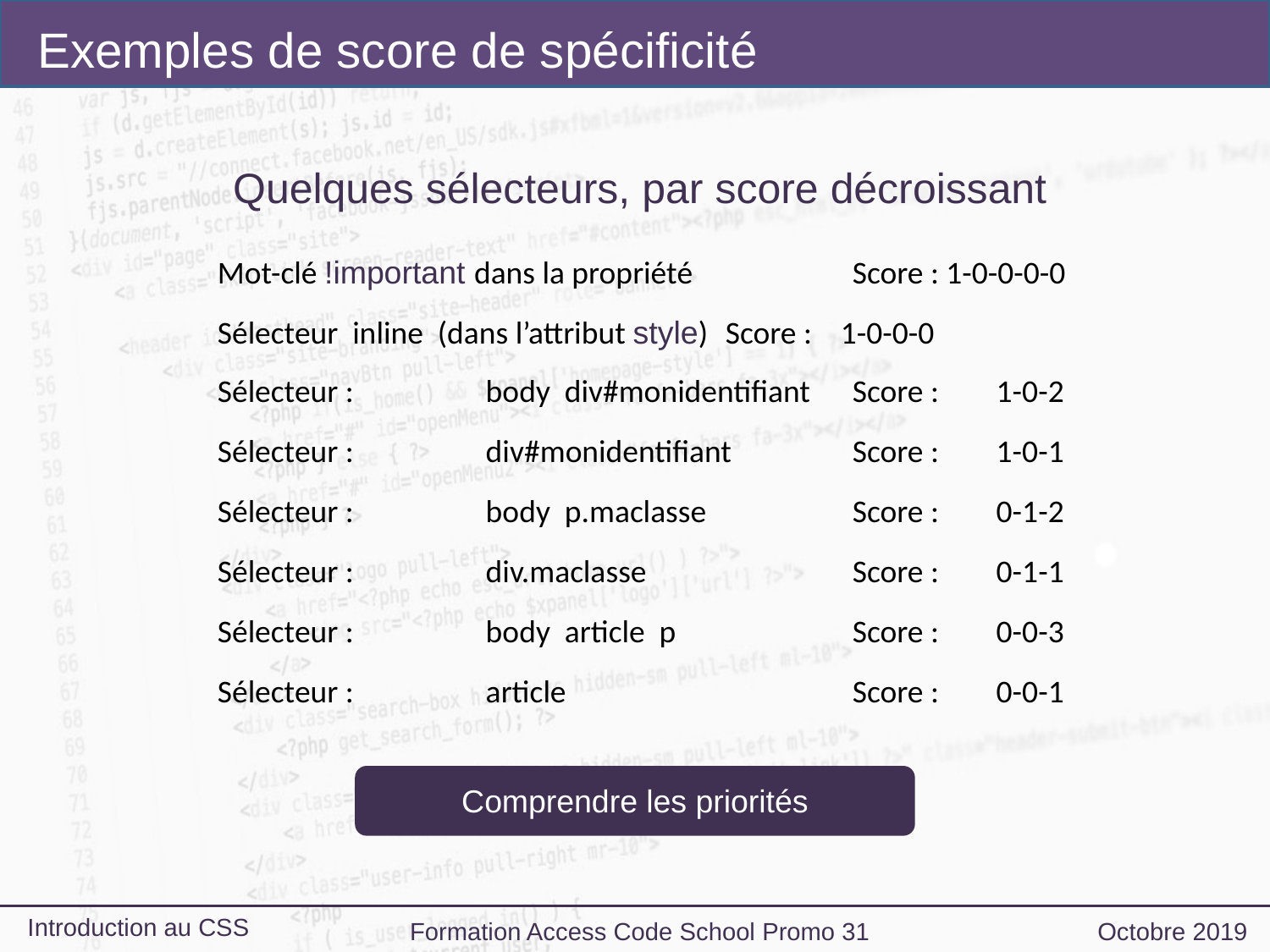

# Exemples de score de spécificité
Quelques sélecteurs, par score décroissant
Mot-clé !important dans la propriété	   	Score : 1-0-0-0-0
Sélecteur  inline  (dans l’attribut style) 	Score :    1-0-0-0
Sélecteur : 	  body  div#monidentifiant	Score :        1-0-2
Sélecteur : 	  div#monidentifiant	Score :        1-0-1
Sélecteur : 	  body  p.maclasse		Score :        0-1-2
Sélecteur : 	  div.maclasse		Score :        0-1-1
Sélecteur : 	  body  article  p		Score :        0-0-3
Sélecteur : 	  article  			Score :        0-0-1

Comprendre les priorités